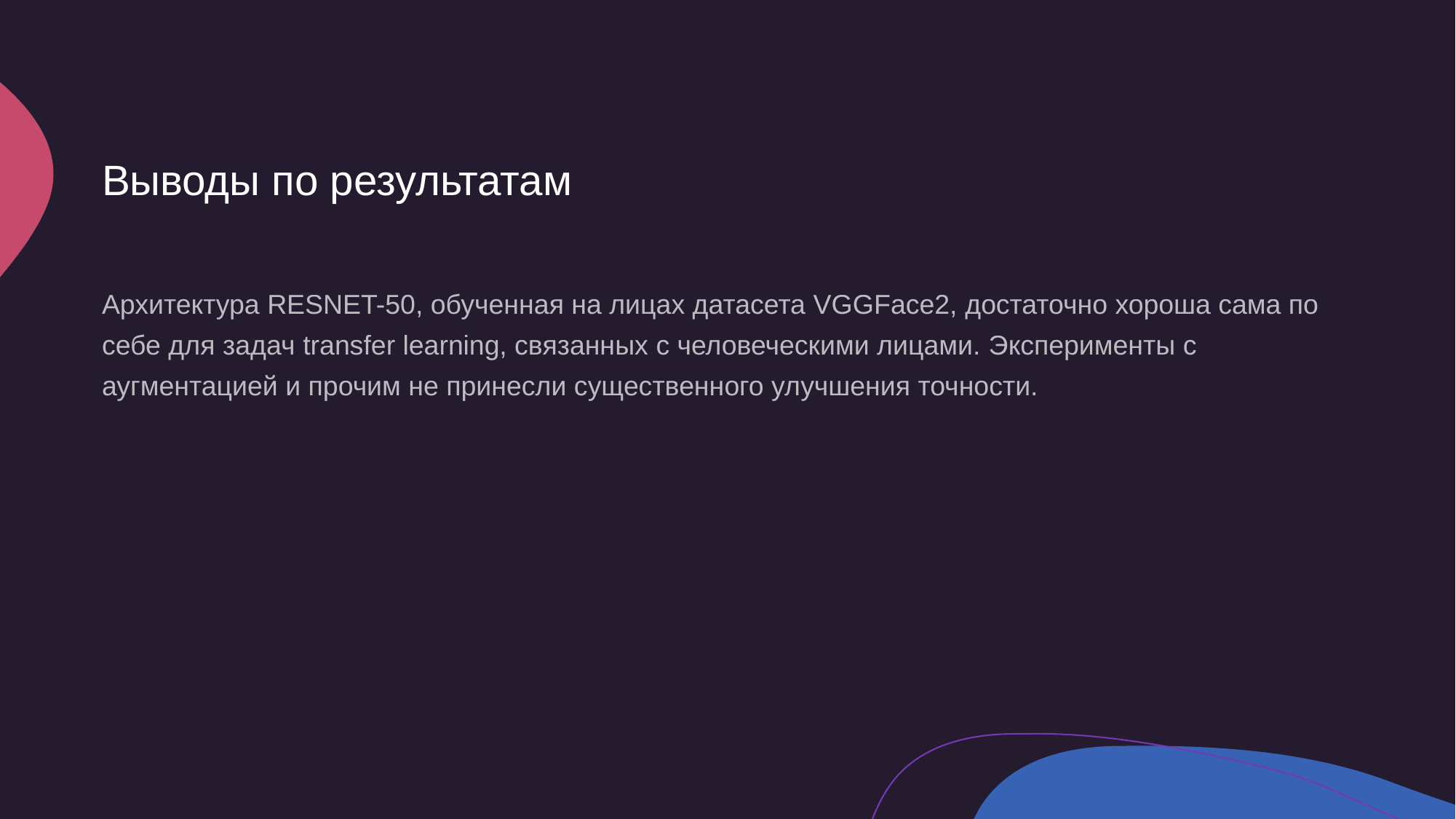

# Выводы по результатам
Архитектура RESNET-50, обученная на лицах датасета VGGFace2, достаточно хороша сама по себе для задач transfer learning, связанных с человеческими лицами. Эксперименты с аугментацией и прочим не принесли существенного улучшения точности.